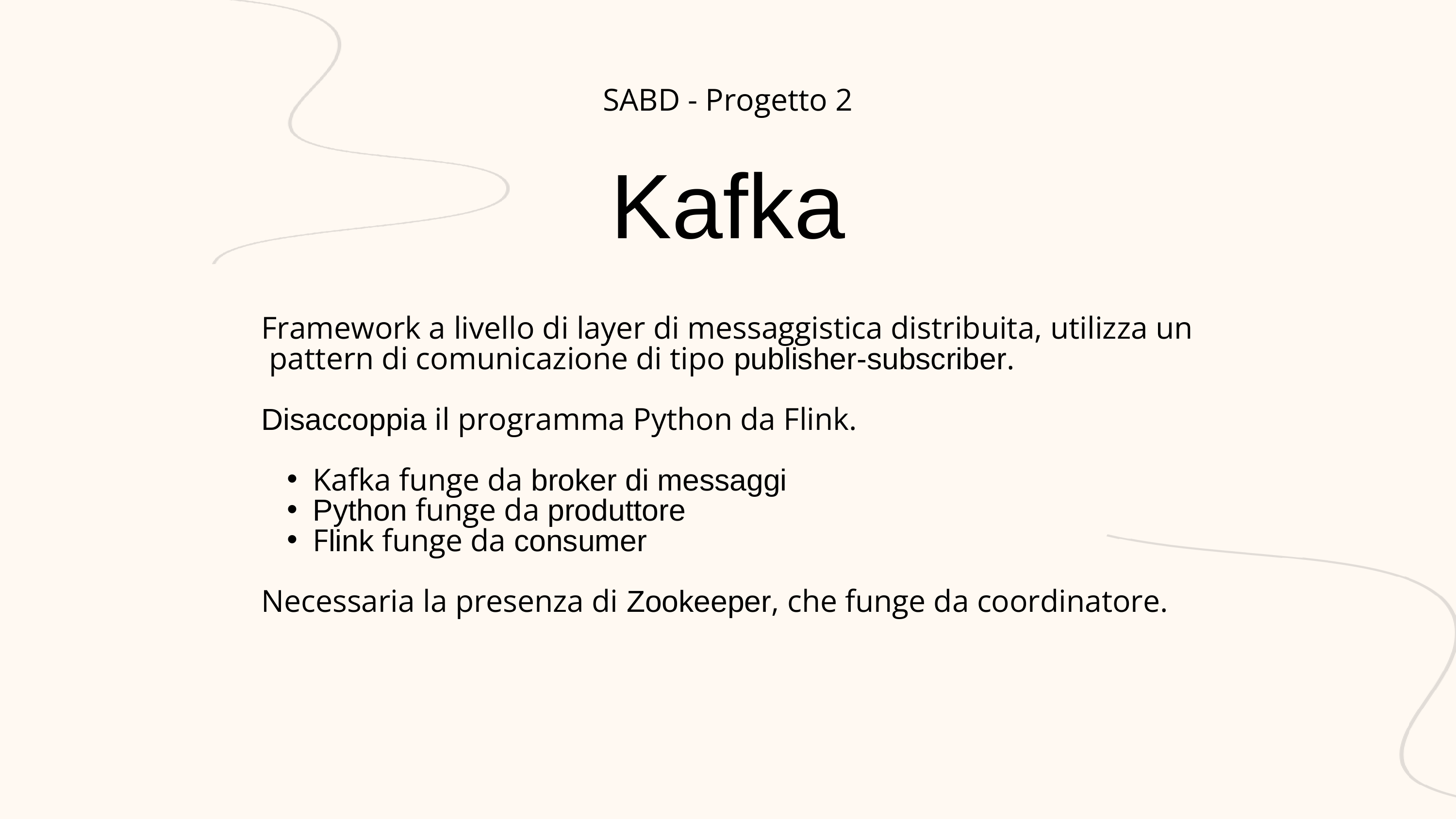

SABD - Progetto 2
Kafka
Framework a livello di layer di messaggistica distribuita, utilizza un  pattern di comunicazione di tipo publisher-subscriber.

Disaccoppia il programma Python da Flink.

Kafka funge da broker di messaggi
Python funge da produttore
Flink funge da consumer

Necessaria la presenza di Zookeeper, che funge da coordinatore.